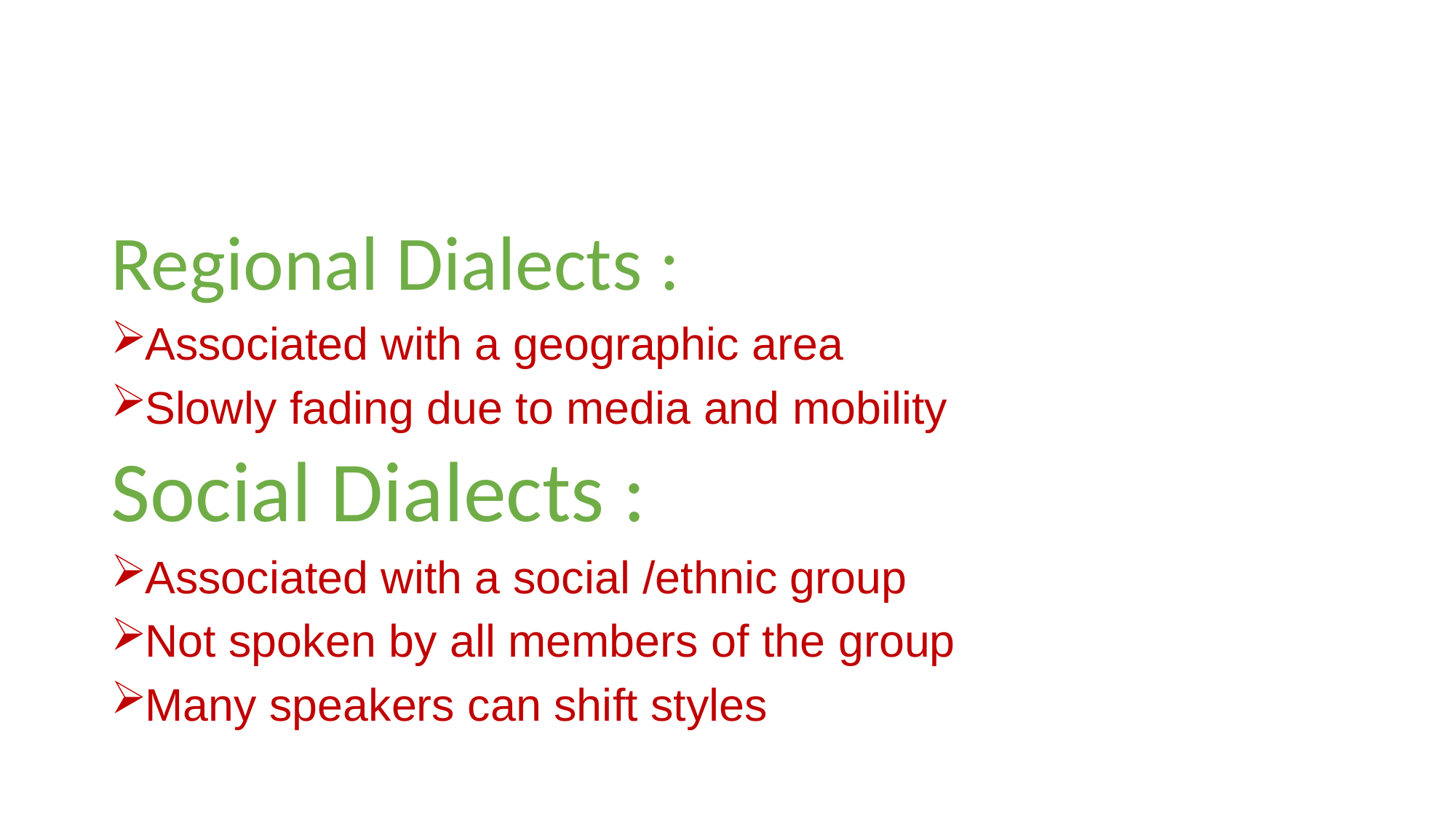

#
Regional Dialects :
Associated with a geographic area
Slowly fading due to media and mobility
Social Dialects :
Associated with a social /ethnic group
Not spoken by all members of the group
Many speakers can shift styles